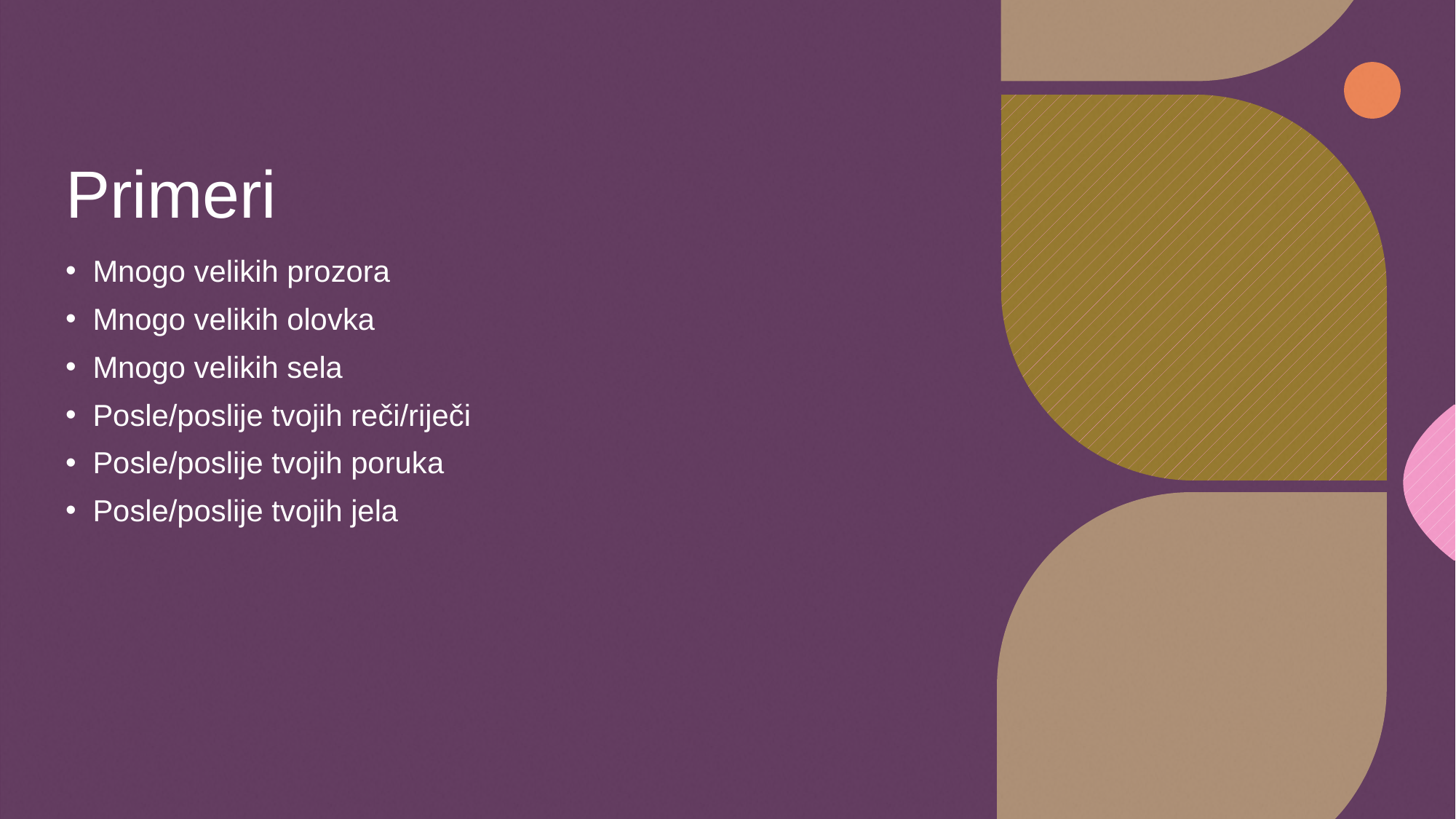

# Primeri
Mnogo velikih prozora
Mnogo velikih olovka
Mnogo velikih sela
Posle/poslije tvojih reči/riječi
Posle/poslije tvojih poruka
Posle/poslije tvojih jela